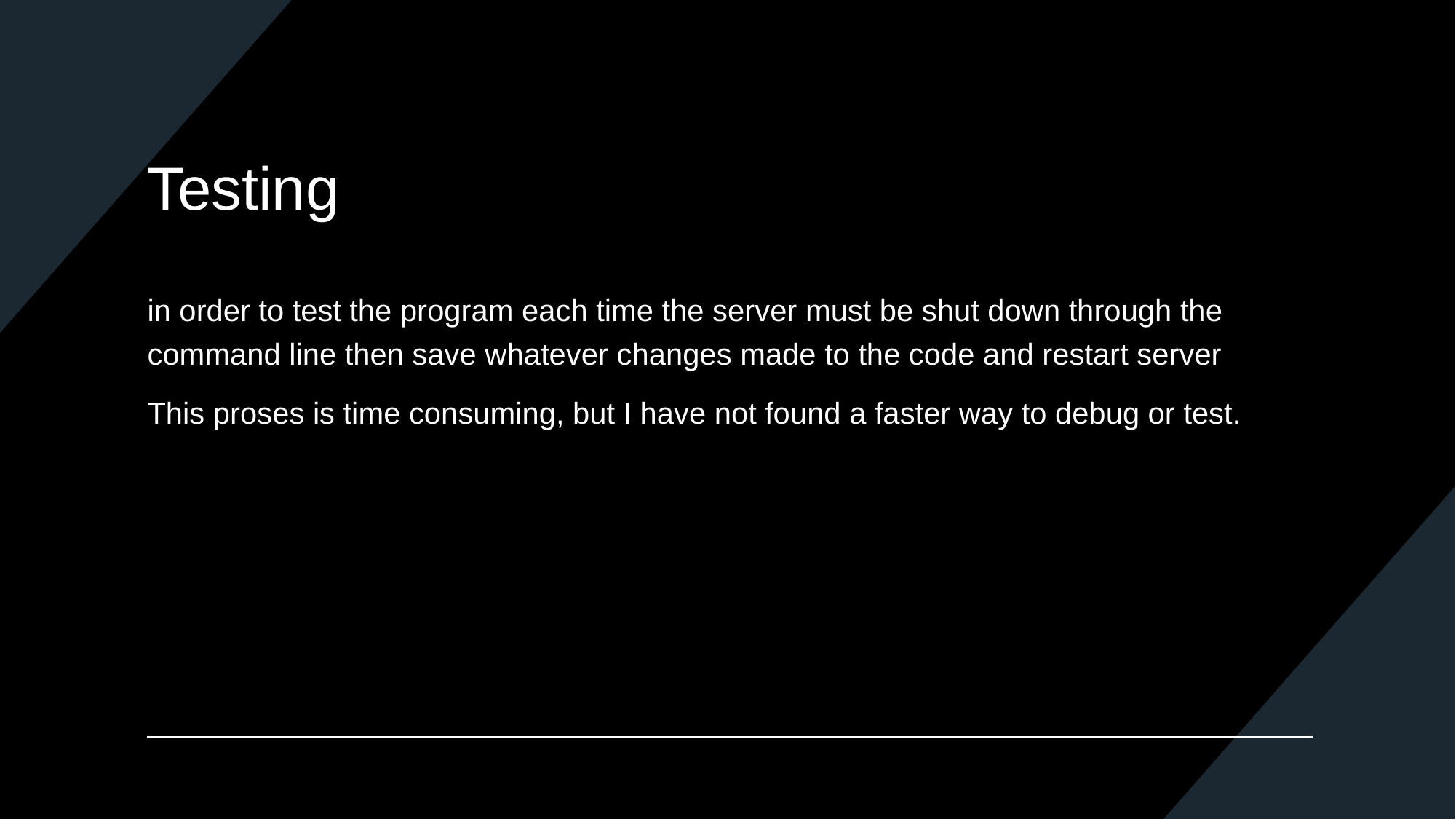

# Testing
in order to test the program each time the server must be shut down through the command line then save whatever changes made to the code and restart server
This proses is time consuming, but I have not found a faster way to debug or test.